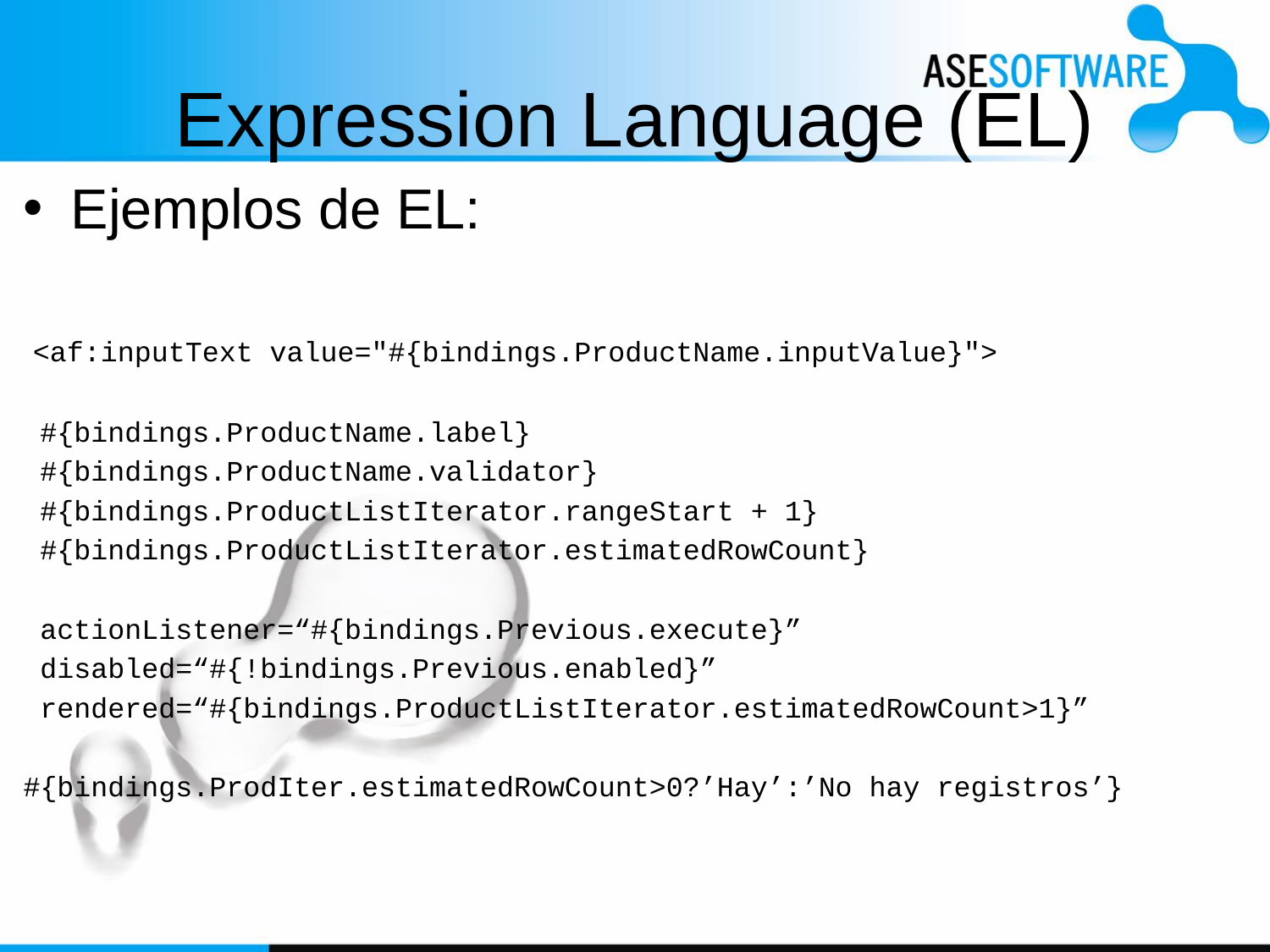

# Expression Language (EL)
Ejemplos de EL:

 <af:inputText value="#{bindings.ProductName.inputValue}">

 #{bindings.ProductName.label}
 #{bindings.ProductName.validator}
 #{bindings.ProductListIterator.rangeStart + 1}
 #{bindings.ProductListIterator.estimatedRowCount}

 actionListener=“#{bindings.Previous.execute}”
 disabled=“#{!bindings.Previous.enabled}”
 rendered=“#{bindings.ProductListIterator.estimatedRowCount>1}”

#{bindings.ProdIter.estimatedRowCount>0?’Hay’:’No hay registros’}